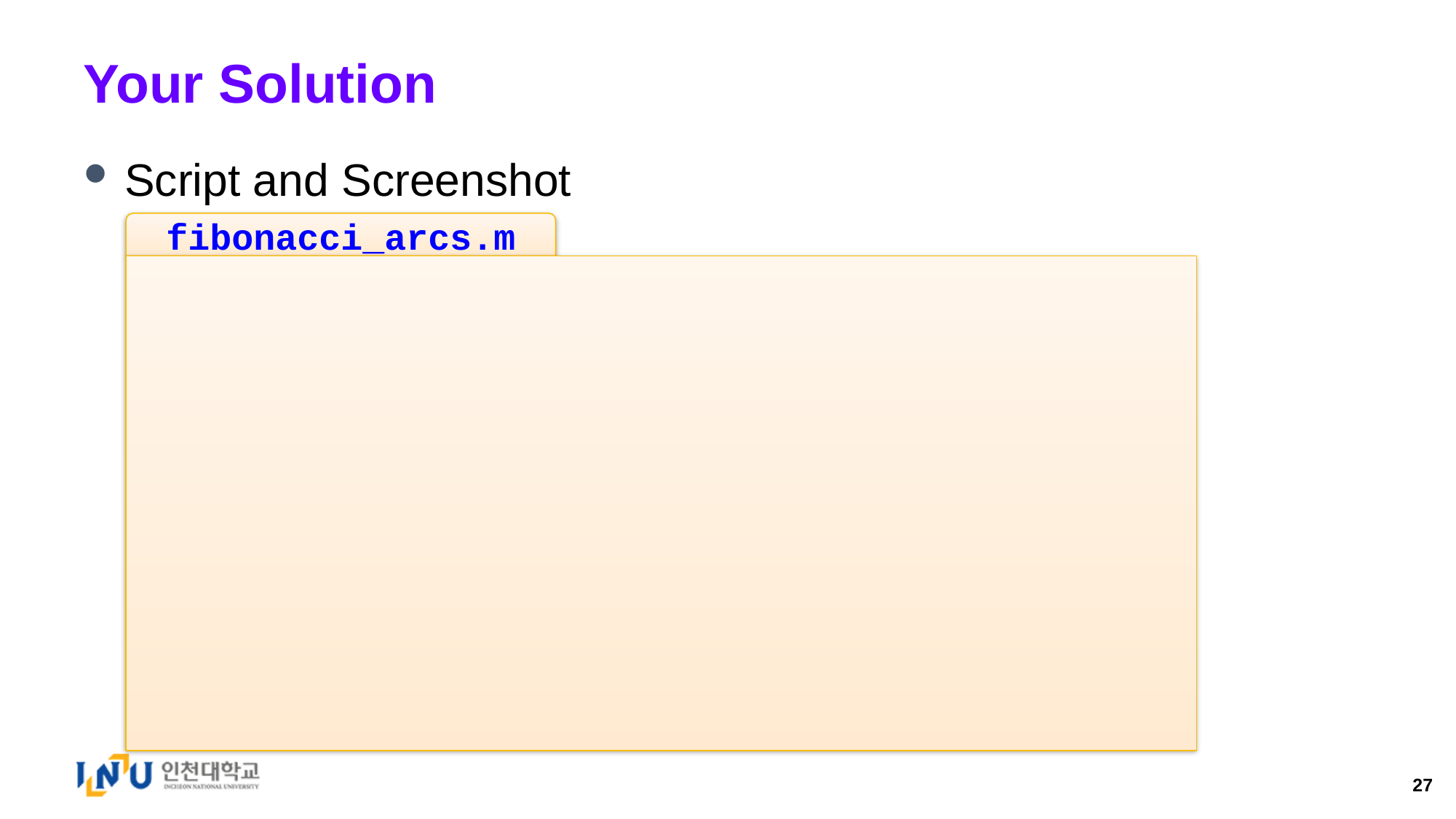

# Your Solution
Script and Screenshot

fibonacci_arcs.m

27